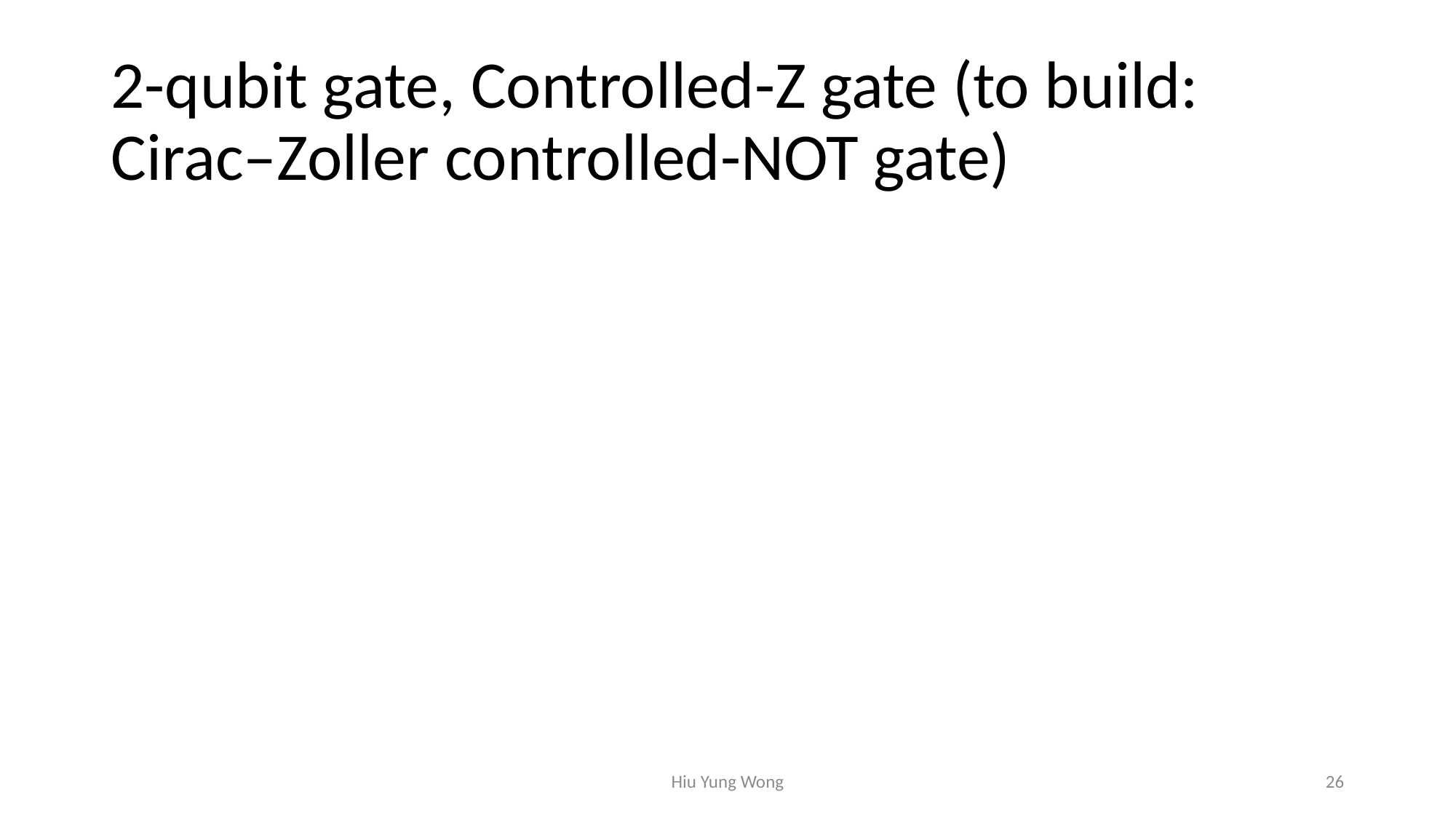

# 2-qubit gate, Controlled-Z gate (to build: Cirac–Zoller controlled-NOT gate)
Hiu Yung Wong
26